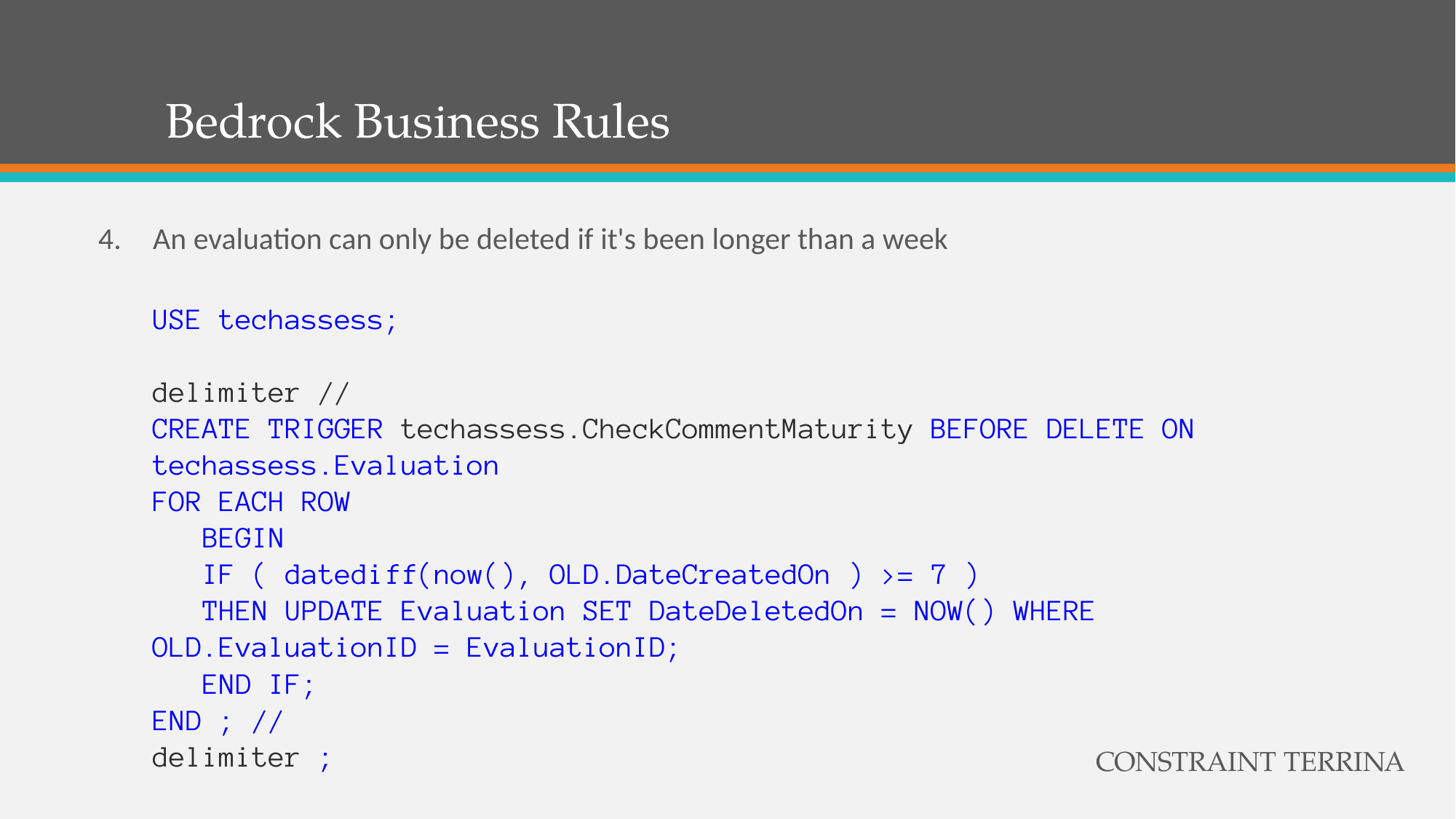

# Bedrock Business Rules

An evaluation can only be deleted if it's been longer than a week

USE techassess;

delimiter //
CREATE TRIGGER techassess.CheckCommentMaturity BEFORE DELETE ON techassess.Evaluation
FOR EACH ROW
   BEGIN
   IF ( datediff(now(), OLD.DateCreatedOn ) >= 7 )
   THEN UPDATE Evaluation SET DateDeletedOn = NOW() WHERE OLD.EvaluationID = EvaluationID;
   END IF;
END ; //
delimiter ;

CONSTRAINT TERRINA